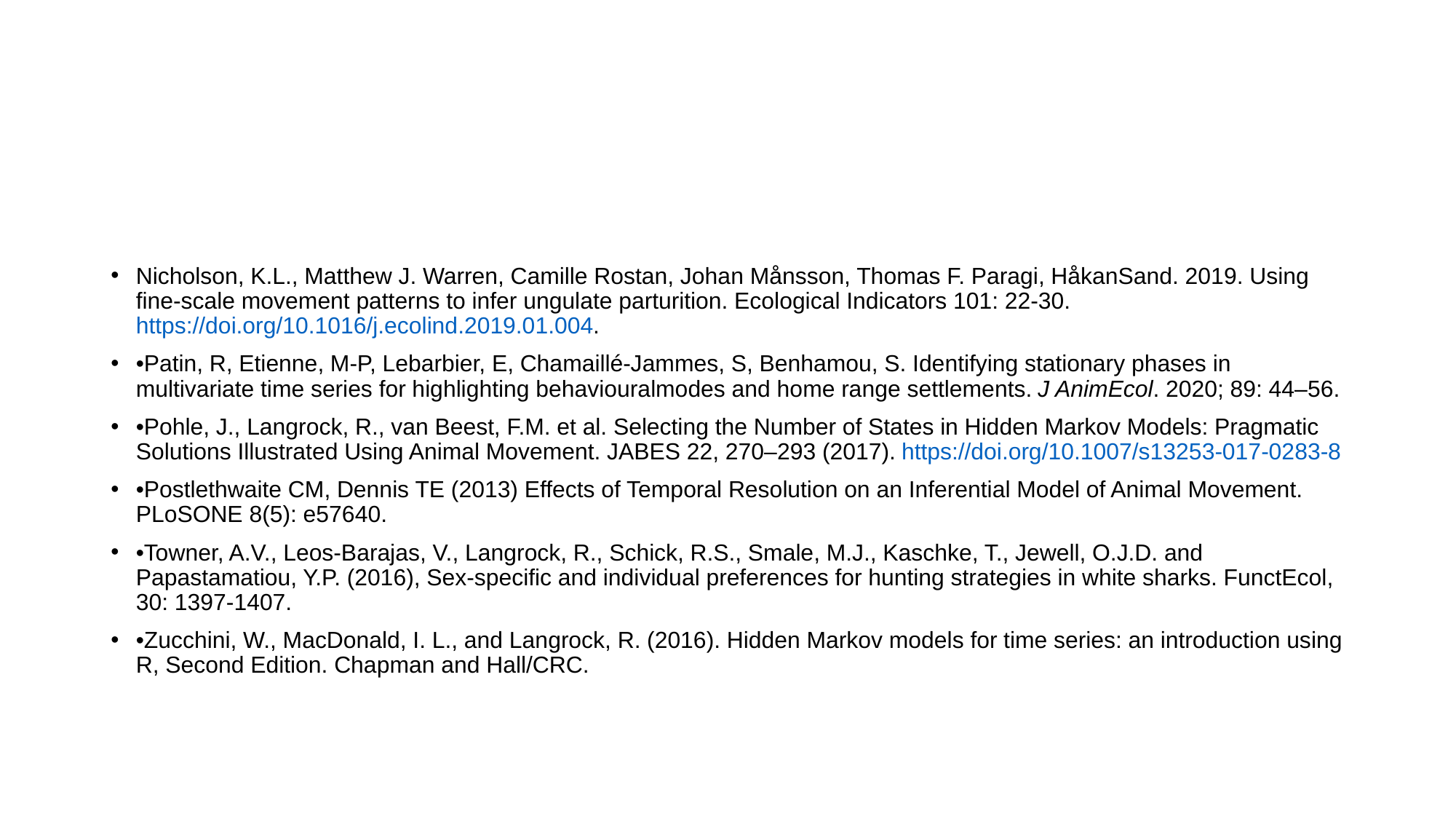

#

Nicholson, K.L., Matthew J. Warren, Camille Rostan, Johan Månsson, Thomas F. Paragi, HåkanSand. 2019. Using fine-scale movement patterns to infer ungulate parturition. Ecological Indicators 101: 22-30. https://doi.org/10.1016/j.ecolind.2019.01.004.
•Patin, R, Etienne, M-P, Lebarbier, E, Chamaillé-Jammes, S, Benhamou, S. Identifying stationary phases in multivariate time series for highlighting behaviouralmodes and home range settlements. J AnimEcol. 2020; 89: 44–56.
•Pohle, J., Langrock, R., van Beest, F.M. et al. Selecting the Number of States in Hidden Markov Models: Pragmatic Solutions Illustrated Using Animal Movement. JABES 22, 270–293 (2017). https://doi.org/10.1007/s13253-017-0283-8
•Postlethwaite CM, Dennis TE (2013) Effects of Temporal Resolution on an Inferential Model of Animal Movement. PLoSONE 8(5): e57640.
•Towner, A.V., Leos-Barajas, V., Langrock, R., Schick, R.S., Smale, M.J., Kaschke, T., Jewell, O.J.D. and Papastamatiou, Y.P. (2016), Sex-specific and individual preferences for hunting strategies in white sharks. FunctEcol, 30: 1397-1407.
•Zucchini, W., MacDonald, I. L., and Langrock, R. (2016). Hidden Markov models for time series: an introduction using R, Second Edition. Chapman and Hall/CRC.